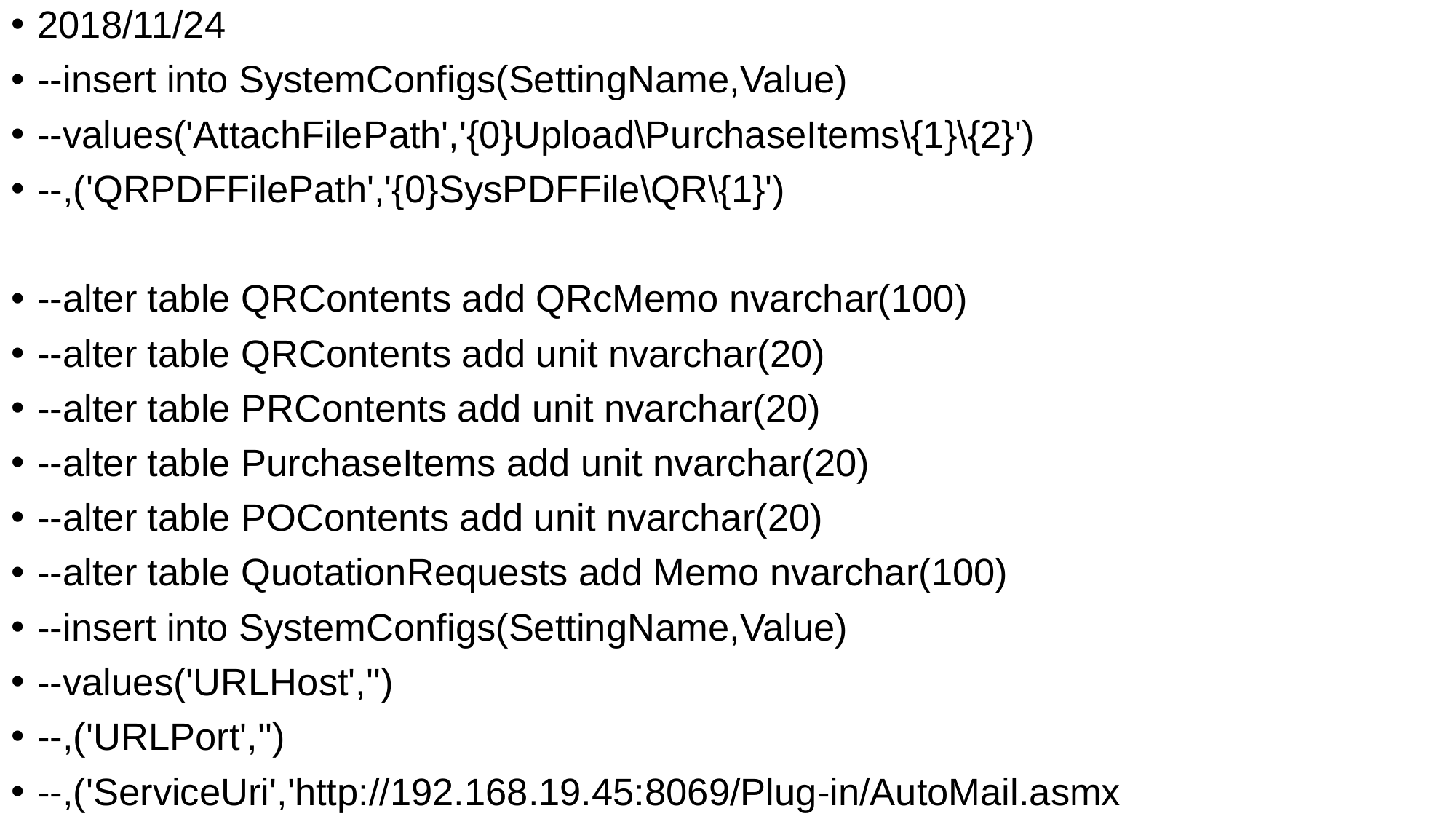

2018/11/24
--insert into SystemConfigs(SettingName,Value)
--values('AttachFilePath','{0}Upload\PurchaseItems\{1}\{2}')
--,('QRPDFFilePath','{0}SysPDFFile\QR\{1}')

--alter table QRContents add QRcMemo nvarchar(100)
--alter table QRContents add unit nvarchar(20)
--alter table PRContents add unit nvarchar(20)
--alter table PurchaseItems add unit nvarchar(20)
--alter table POContents add unit nvarchar(20)
--alter table QuotationRequests add Memo nvarchar(100)
--insert into SystemConfigs(SettingName,Value)
--values('URLHost','')
--,('URLPort','')
--,('ServiceUri','http://192.168.19.45:8069/Plug-in/AutoMail.asmx